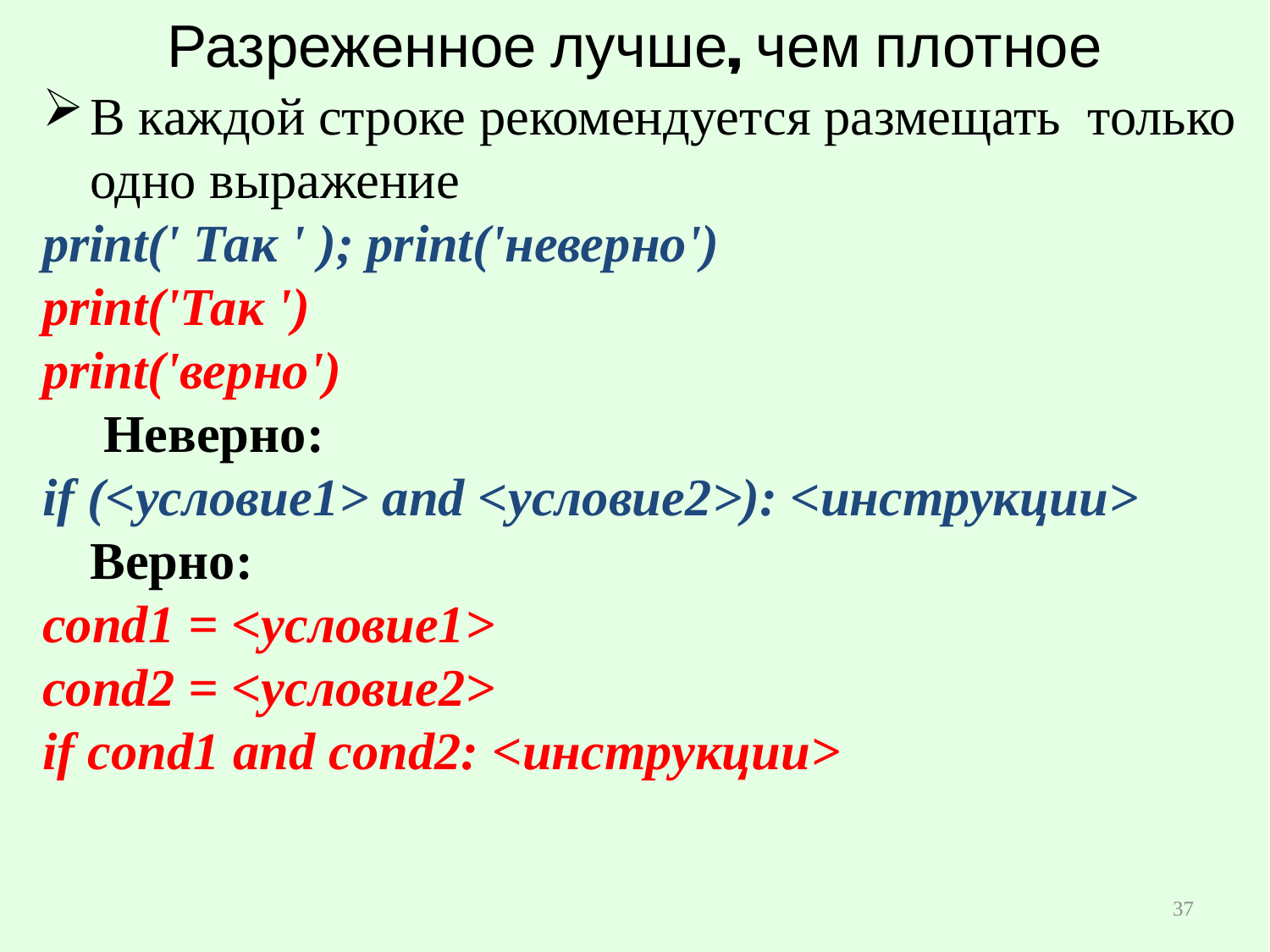

# Разреженное лучше, чем плотное
В каждой строке рекомендуется размещать  только одно выражение
print(' Так ' ); print('неверно')
print('Так ')
print('верно')
 Неверно:
if (<условие1> and <условие2>): <инструкции>
	Верно:
cond1 = <условие1>
cond2 = <условие2>
if cond1 and cond2: <инструкции>
37